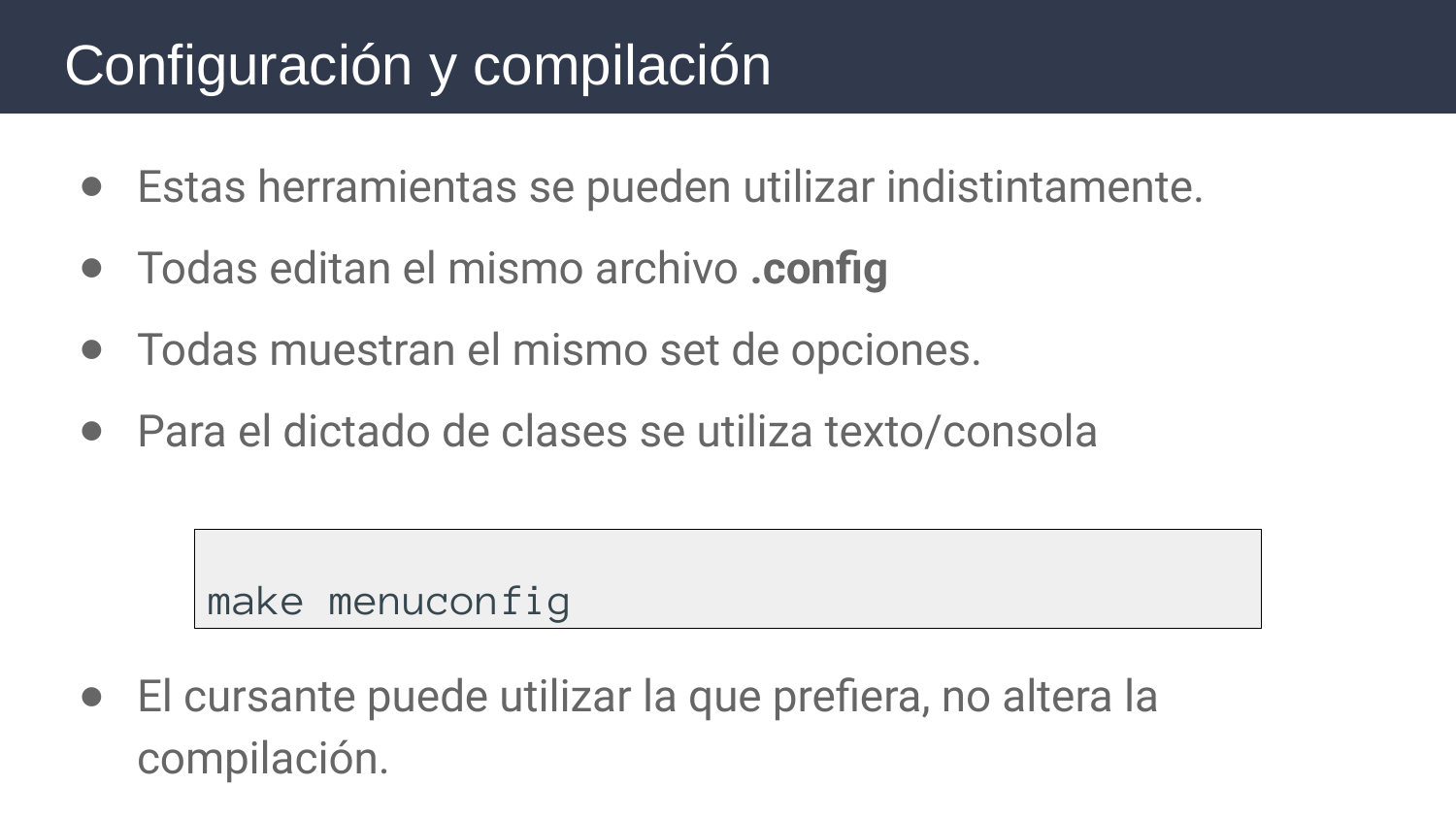

# Configuración y compilación

Estas herramientas se pueden utilizar indistintamente.
Todas editan el mismo archivo .config
Todas muestran el mismo set de opciones.
Para el dictado de clases se utiliza texto/consola
El cursante puede utilizar la que prefiera, no altera la compilación.

make menuconfig